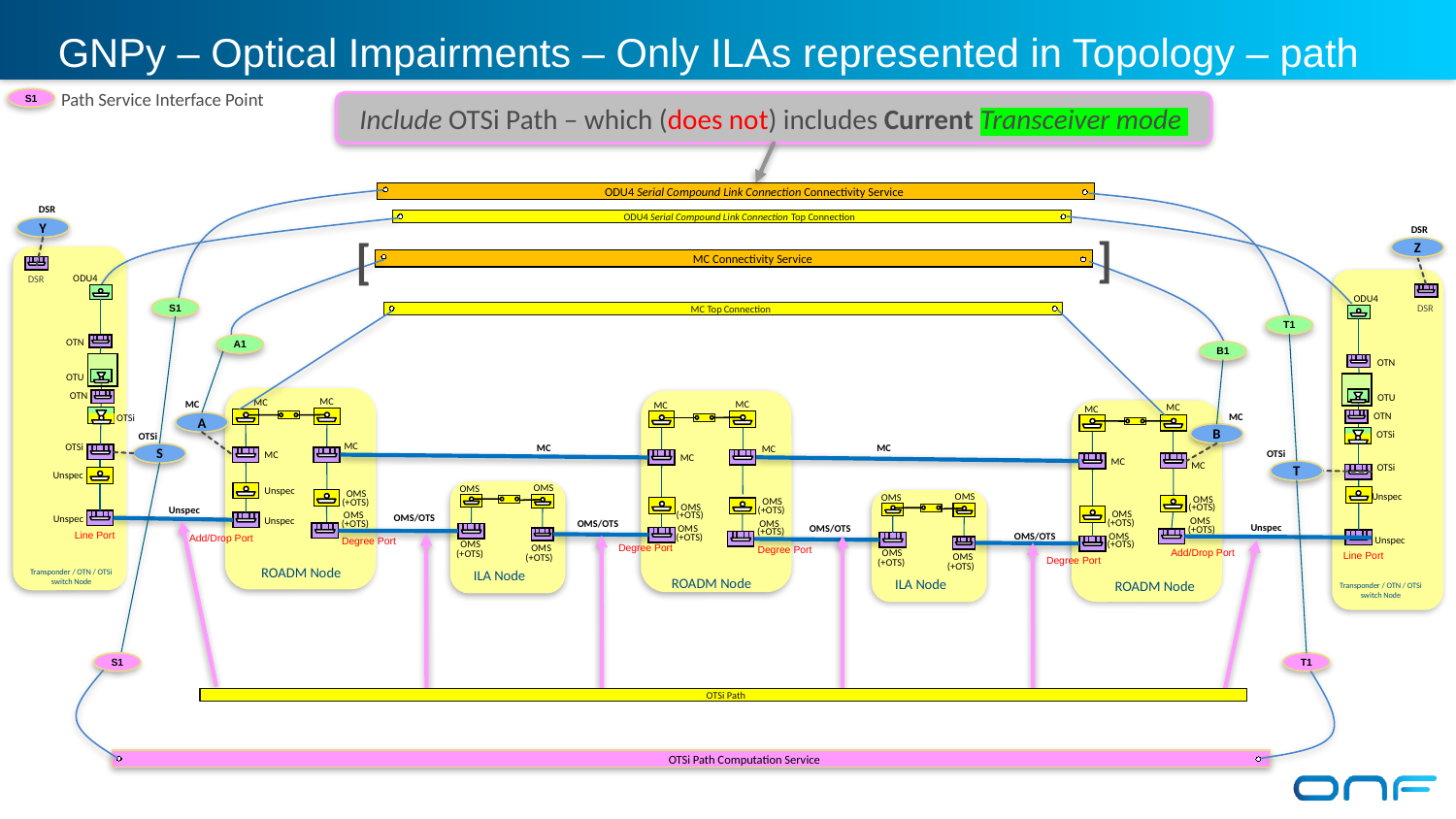

# GNPy – Optical Impairments – Only ILAs represented in Topology – path comp
Path Service Interface Point
S1
Include OTSi Path – which (does not) includes Current Transceiver mode
ODU4 Serial Compound Link Connection Connectivity Service

 DSR
ODU4 Serial Compound Link Connection Top Connection

Y

]
 DSR
[
Z
MC Connectivity Service

 ODU4
 DSR

 ODU4
MC Top Connection

S1
 DSR

T1

A1
 OTN
B1

 OTN

 OTU

 OTN

 OTU

MC
 MC
MC
 MC
 MC

MC
 MC

 OTN

 MC

 OTSi
A

B

 OTSi
 OTSi
 MC
 OTSi
MC
MC
 MC
S

 OTSi
 MC

 MC

 MC
 MC
 OTSi
T

Unspec
 OMS

 OMS

 OMS
 OMS
 (+OTS)
 (+OTS)
ILA Node

Unspec

 OMS

 OMS

 OMS

 OMS
 OMS
 (+OTS)
 (+OTS)
ILA Node
Unspec
 OMS

 OMS
 (+OTS)

 OMS
 (+OTS)
 Unspec
 (+OTS)

 OMS
 (+OTS)
 OMS

OMS/OTS
Unspec

Unspec
 OMS
 (+OTS)
 (+OTS)
 OMS
OMS/OTS
 Unspec
Line Port
 OMS
OMS/OTS
 (+OTS)

Add/Drop Port
 (+OTS)

Degree Port

 OMS
OMS/OTS

 (+OTS)

Unspec
Degree Port
Degree Port

 (+OTS)
Add/Drop Port
Line Port
Degree Port
ROADM Node
Transponder / OTN / OTSi switch Node
ROADM Node
ROADM Node
Transponder / OTN / OTSi switch Node
S1
T1

OTSi Path

OTSi Path Computation Service